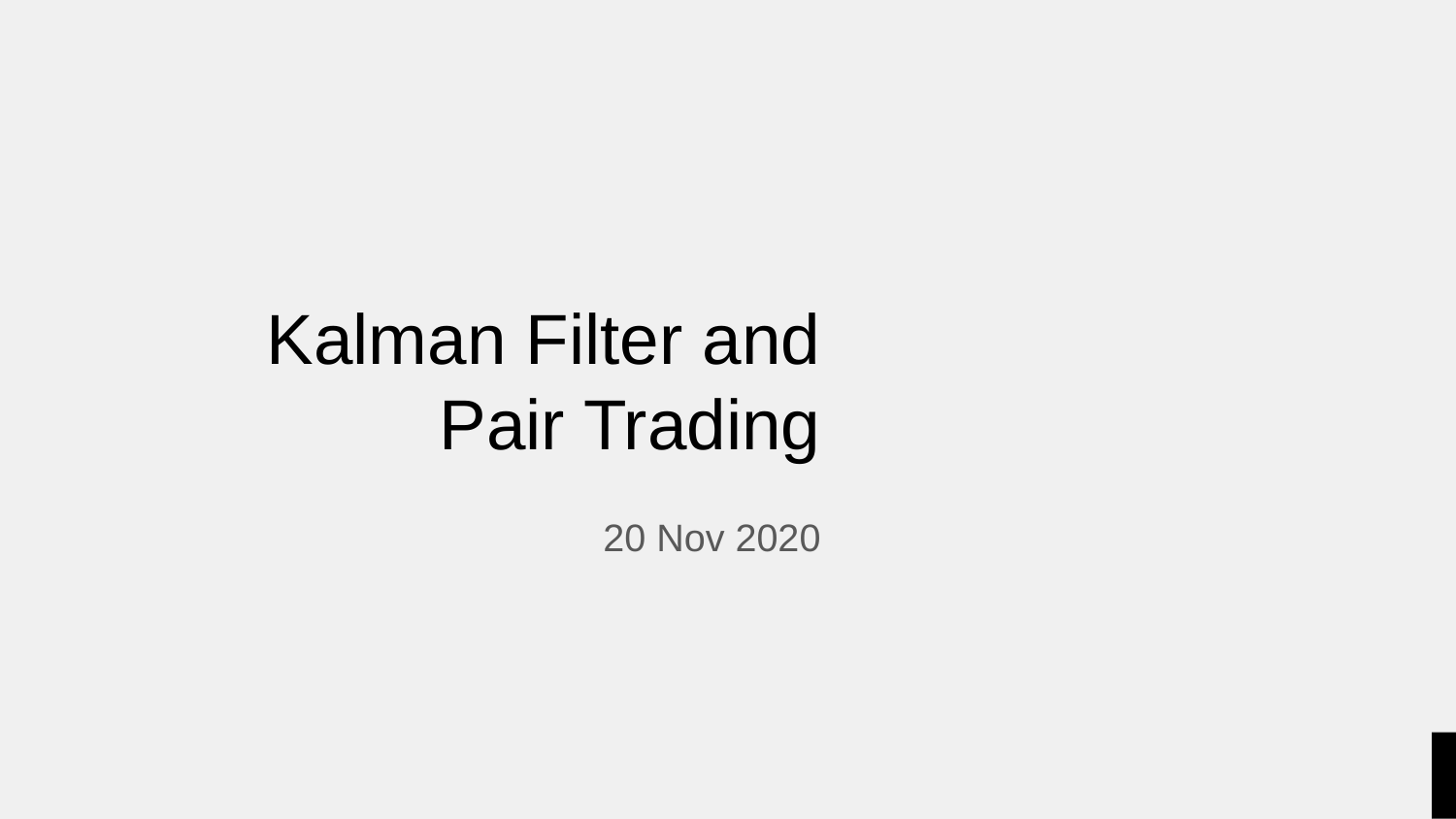

# Kalman Filter and Pair Trading
20 Nov 2020